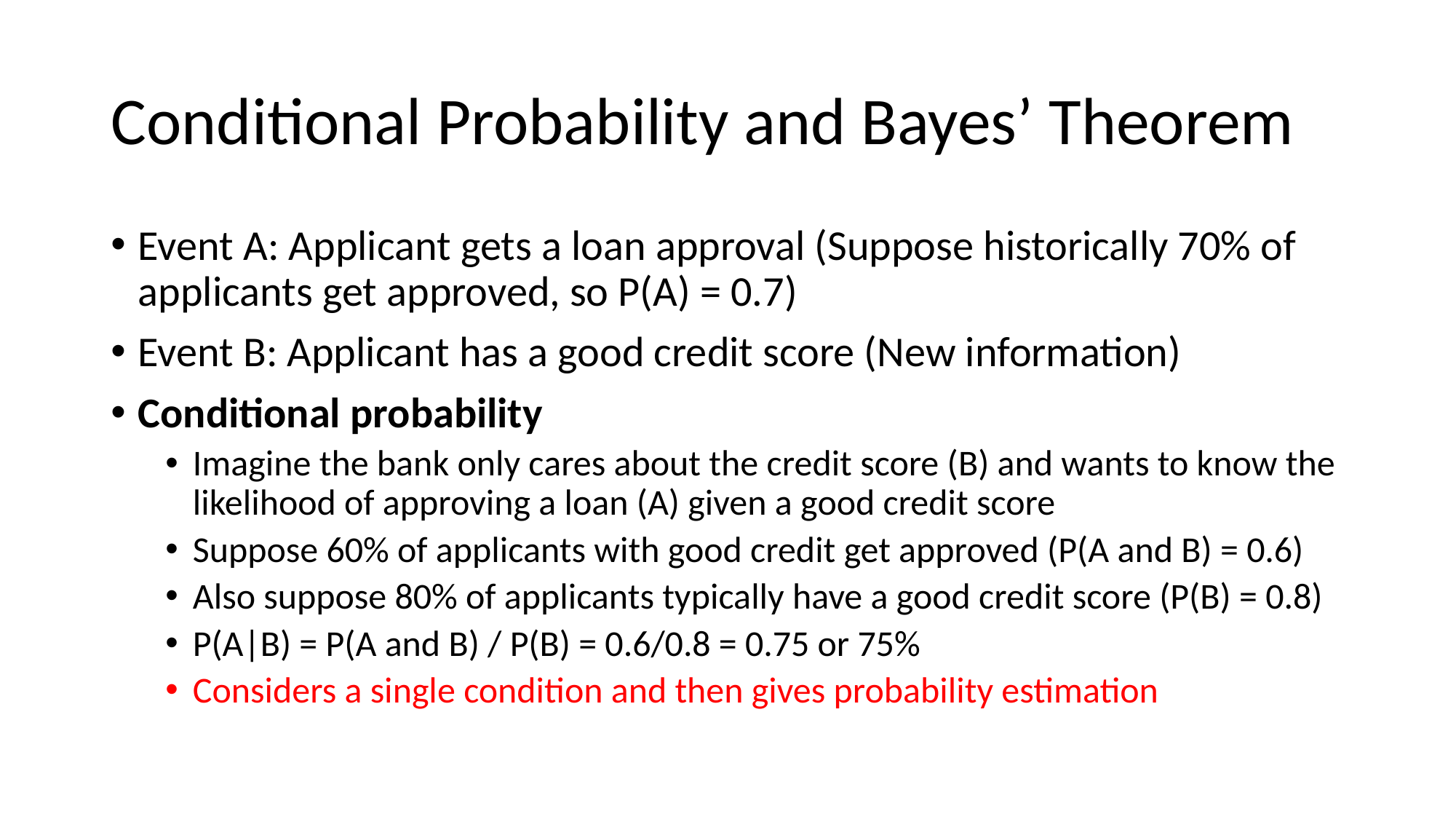

# Conditional Probability and Bayes’ Theorem
Event A: Applicant gets a loan approval (Suppose historically 70% of applicants get approved, so P(A) = 0.7)
Event B: Applicant has a good credit score (New information)
Conditional probability
Imagine the bank only cares about the credit score (B) and wants to know the likelihood of approving a loan (A) given a good credit score
Suppose 60% of applicants with good credit get approved (P(A and B) = 0.6)
Also suppose 80% of applicants typically have a good credit score (P(B) = 0.8)
P(A|B) = P(A and B) / P(B) = 0.6/0.8 = 0.75 or 75%
Considers a single condition and then gives probability estimation